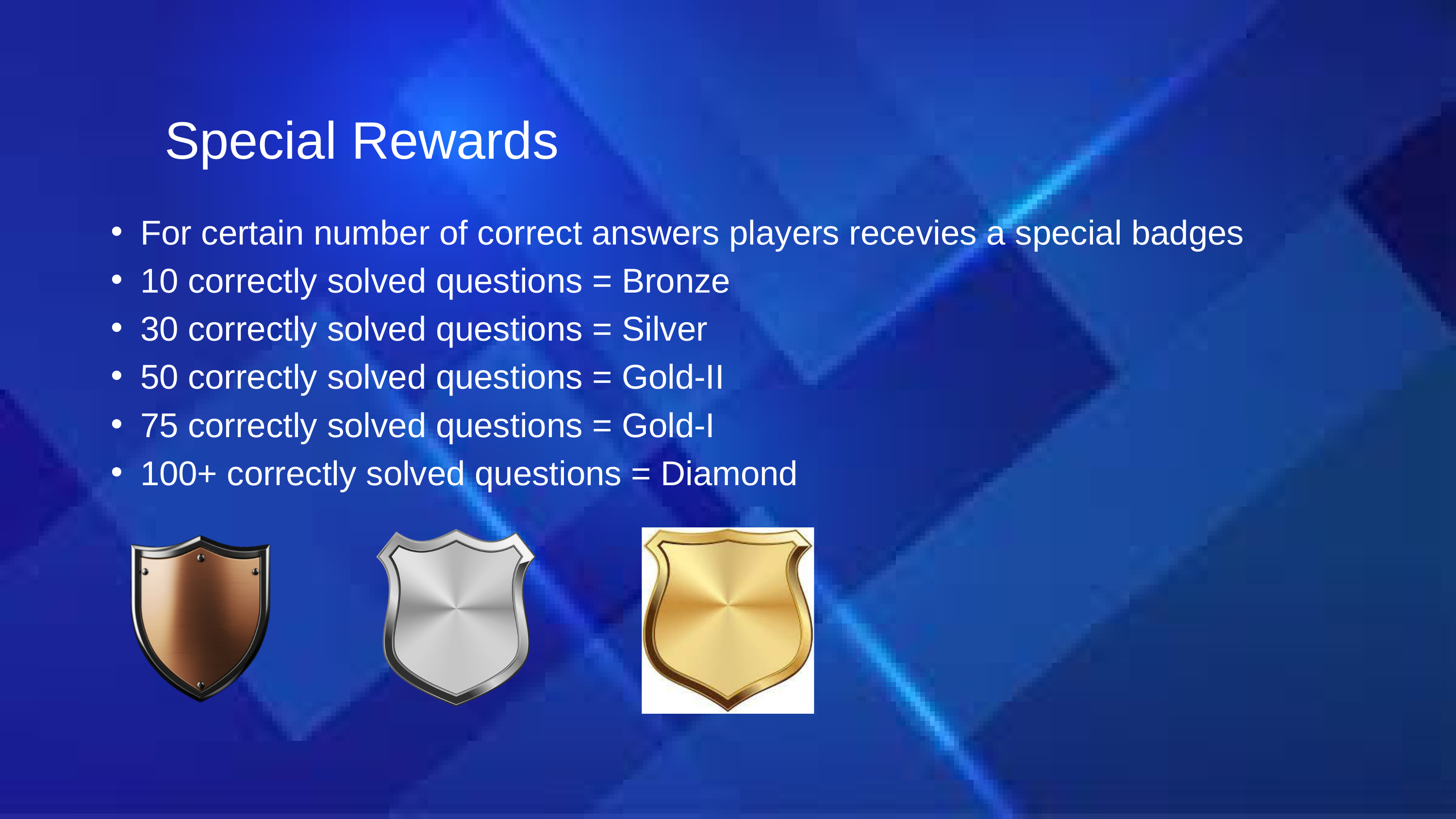

Special Rewards
For certain number of correct answers players recevies a special badges
10 correctly solved questions = Bronze
30 correctly solved questions = Silver
50 correctly solved questions = Gold-II
75 correctly solved questions = Gold-I
100+ correctly solved questions = Diamond